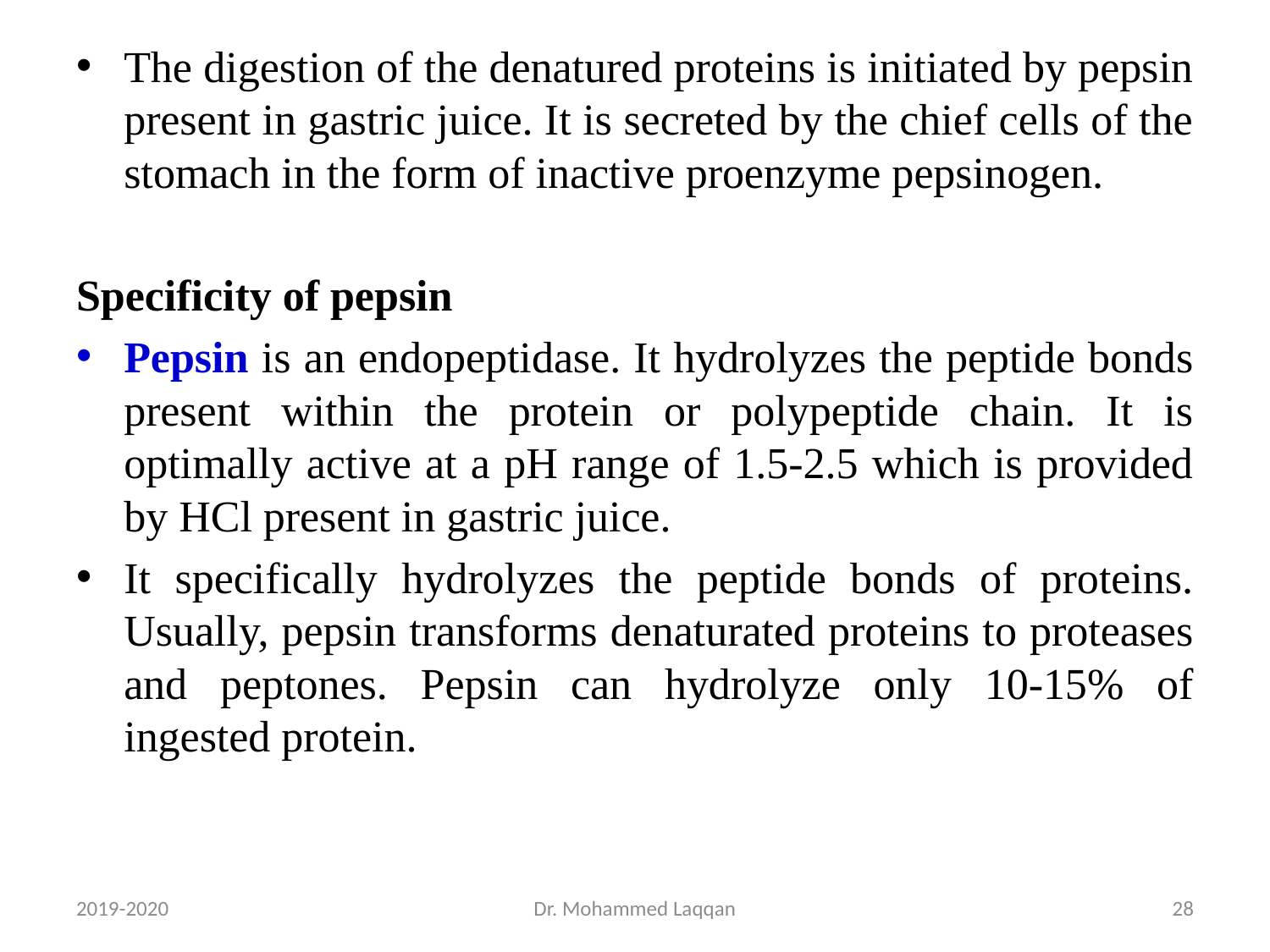

The digestion of the denatured proteins is initiated by pepsin present in gastric juice. It is secreted by the chief cells of the stomach in the form of inactive proenzyme pepsinogen.

Specificity of pepsin
Pepsin is an endopeptidase. It hydrolyzes the peptide bonds present within the protein or polypeptide chain. It is optimally active at a pH range of 1.5-2.5 which is provided by HCl present in gastric juice.
It specifically hydrolyzes the peptide bonds of proteins. Usually, pepsin transforms denaturated proteins to proteases and peptones. Pepsin can hydrolyze only 10-15% of ingested protein.

2019-2020
Dr. Mohammed Laqqan
28